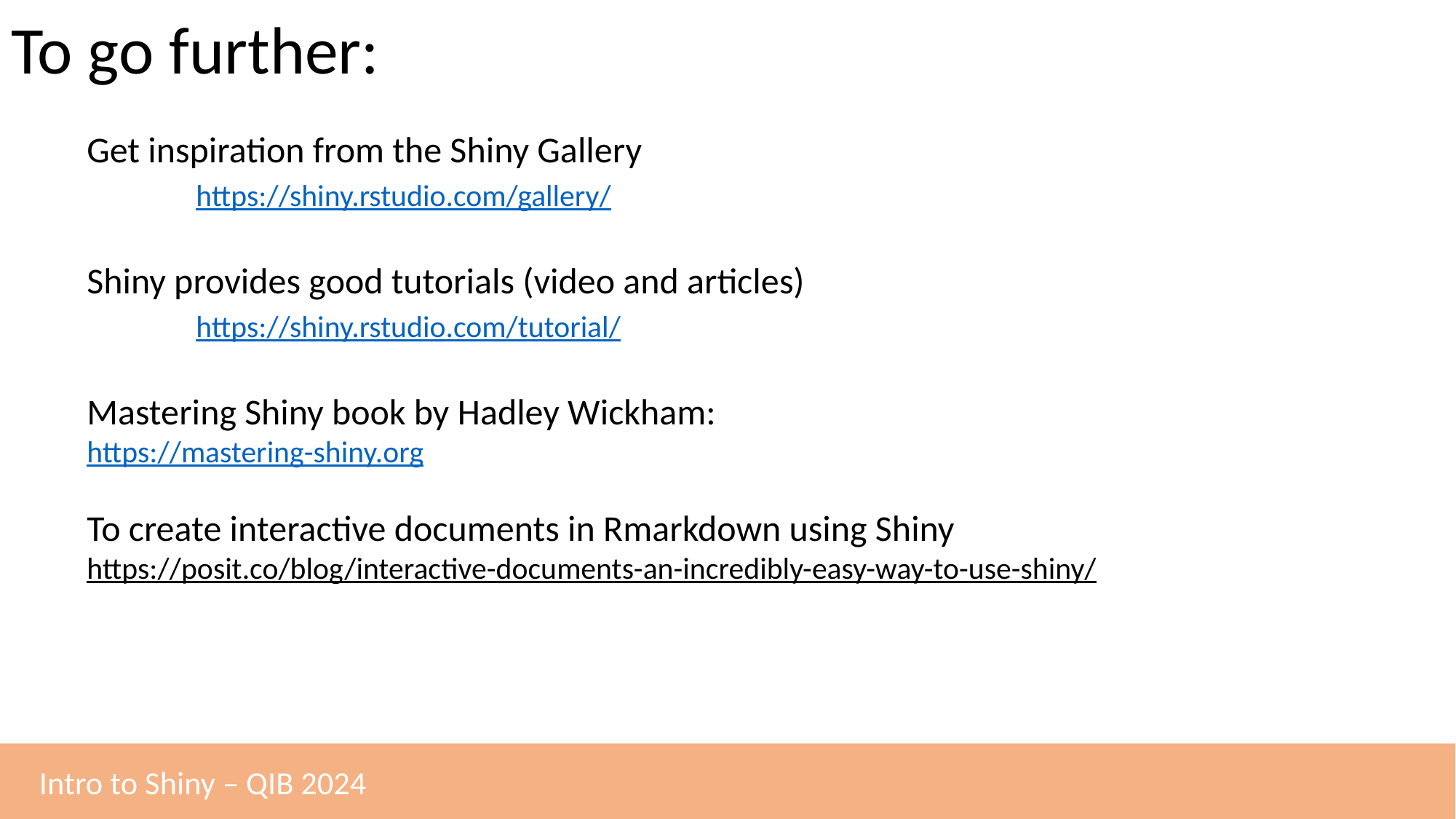

# To go further:
Get inspiration from the Shiny Gallery
	https://shiny.rstudio.com/gallery/

Shiny provides good tutorials (video and articles)
	https://shiny.rstudio.com/tutorial/

Mastering Shiny book by Hadley Wickham:
	https://mastering-shiny.org

To create interactive documents in Rmarkdown using Shiny
https://posit.co/blog/interactive-documents-an-incredibly-easy-way-to-use-shiny/

Intro to Shiny – QIB 2024